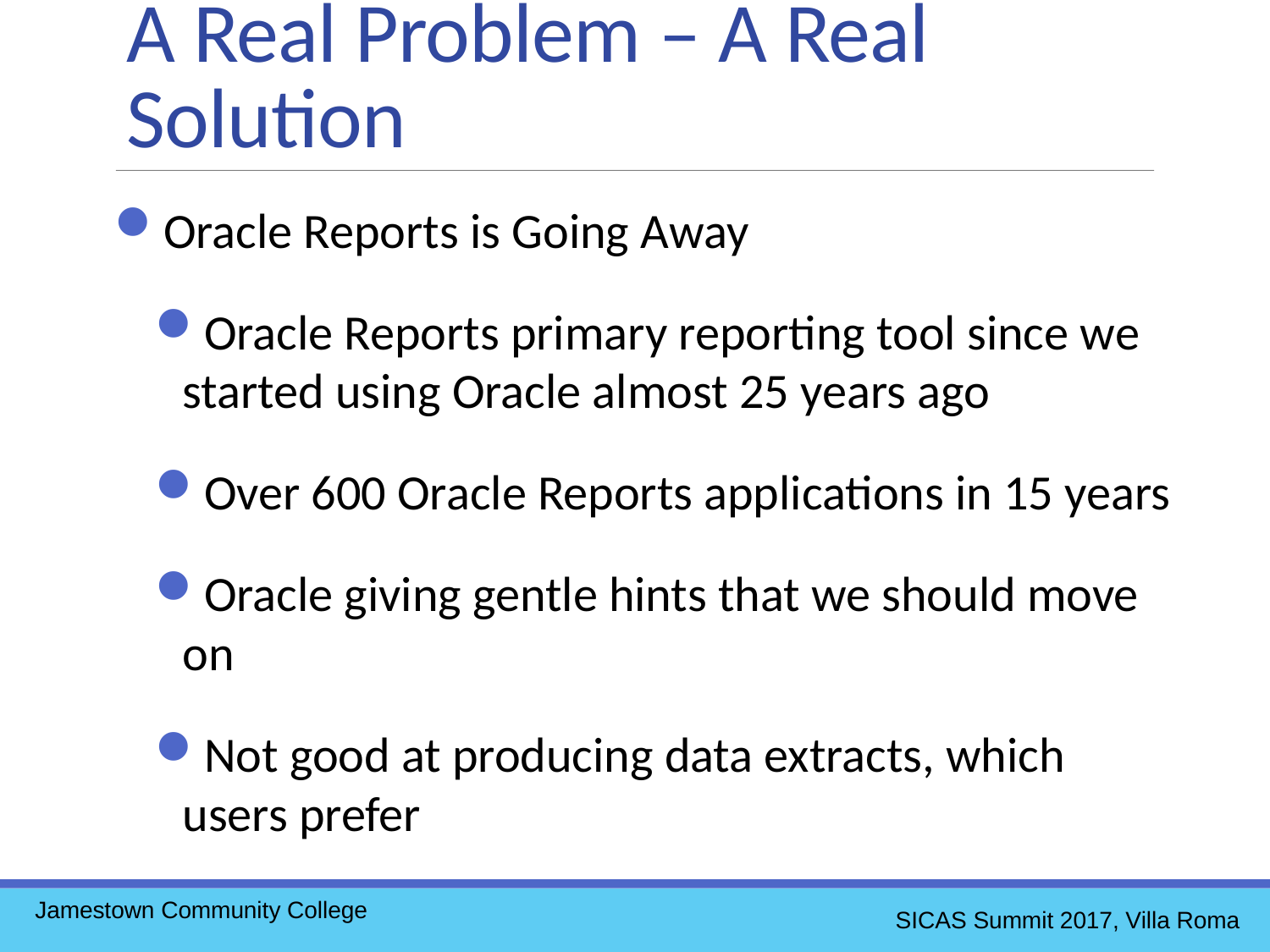

A Real Problem – A Real Solution
Oracle Reports is Going Away

Oracle Reports primary reporting tool since we started using Oracle almost 25 years ago

Over 600 Oracle Reports applications in 15 years

Oracle giving gentle hints that we should move on

Not good at producing data extracts, which users prefer

Jamestown Community College
SICAS Summit 2017, Villa Roma